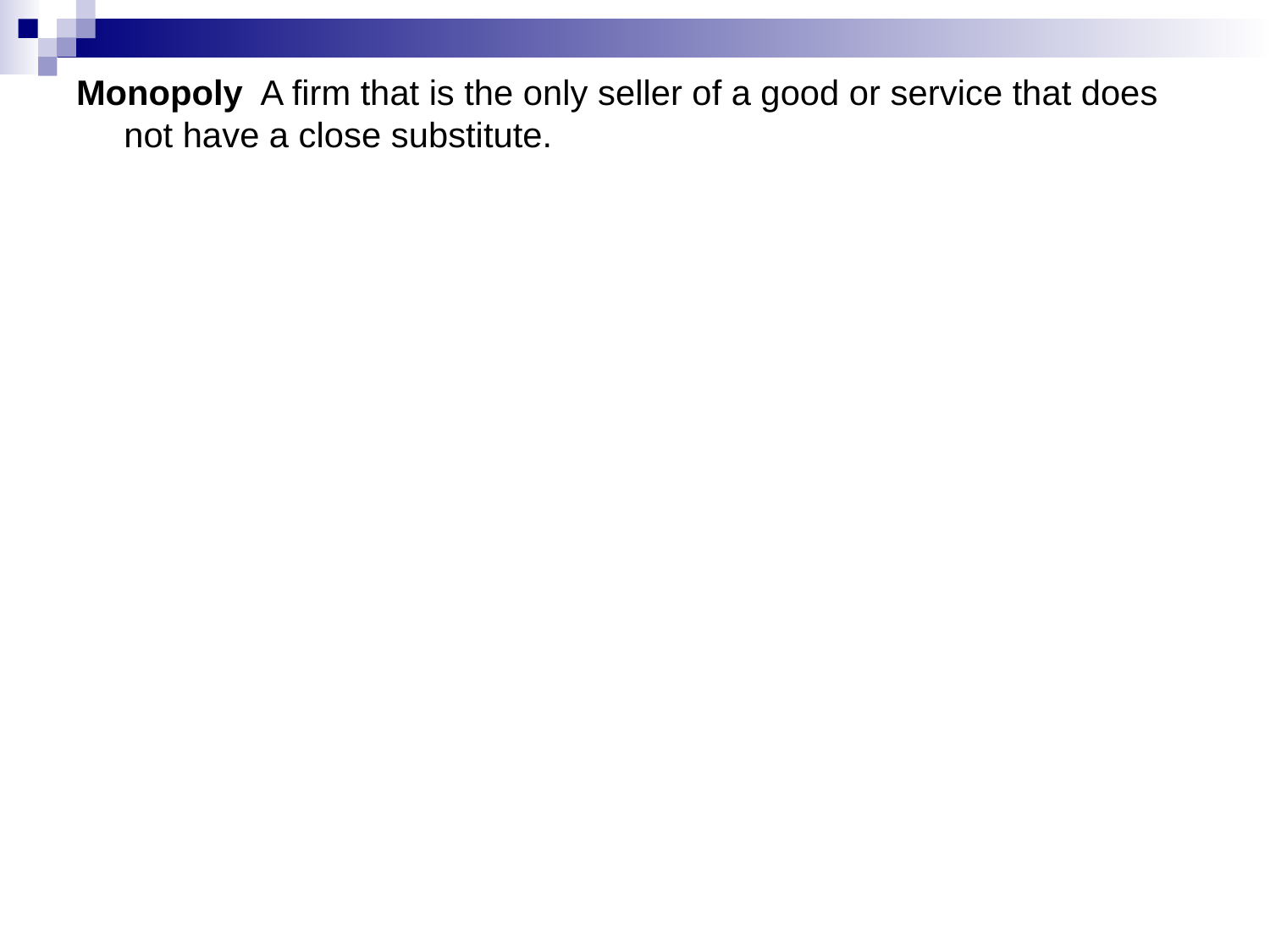

Monopoly  A firm that is the only seller of a good or service that does not have a close substitute.